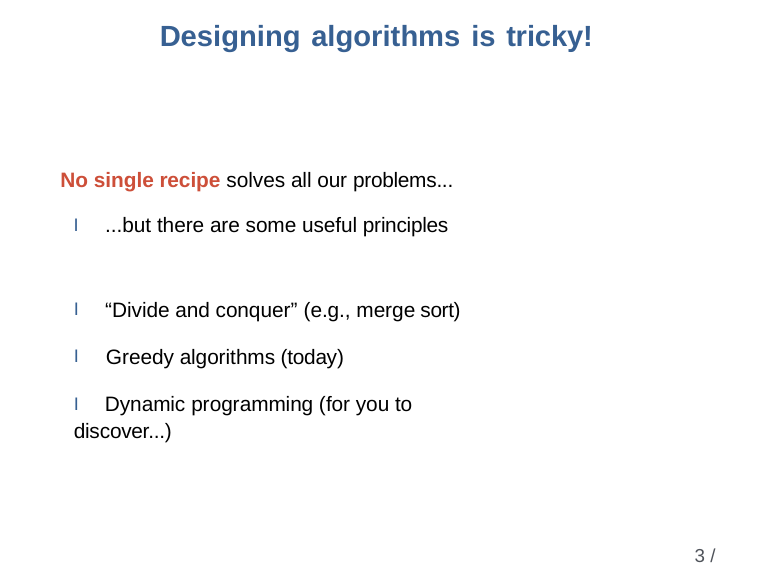

# Designing algorithms is tricky!
No single recipe solves all our problems...
I ...but there are some useful principles

I “Divide and conquer” (e.g., merge sort)
I Greedy algorithms (today)
I Dynamic programming (for you to discover...)
3 / 27